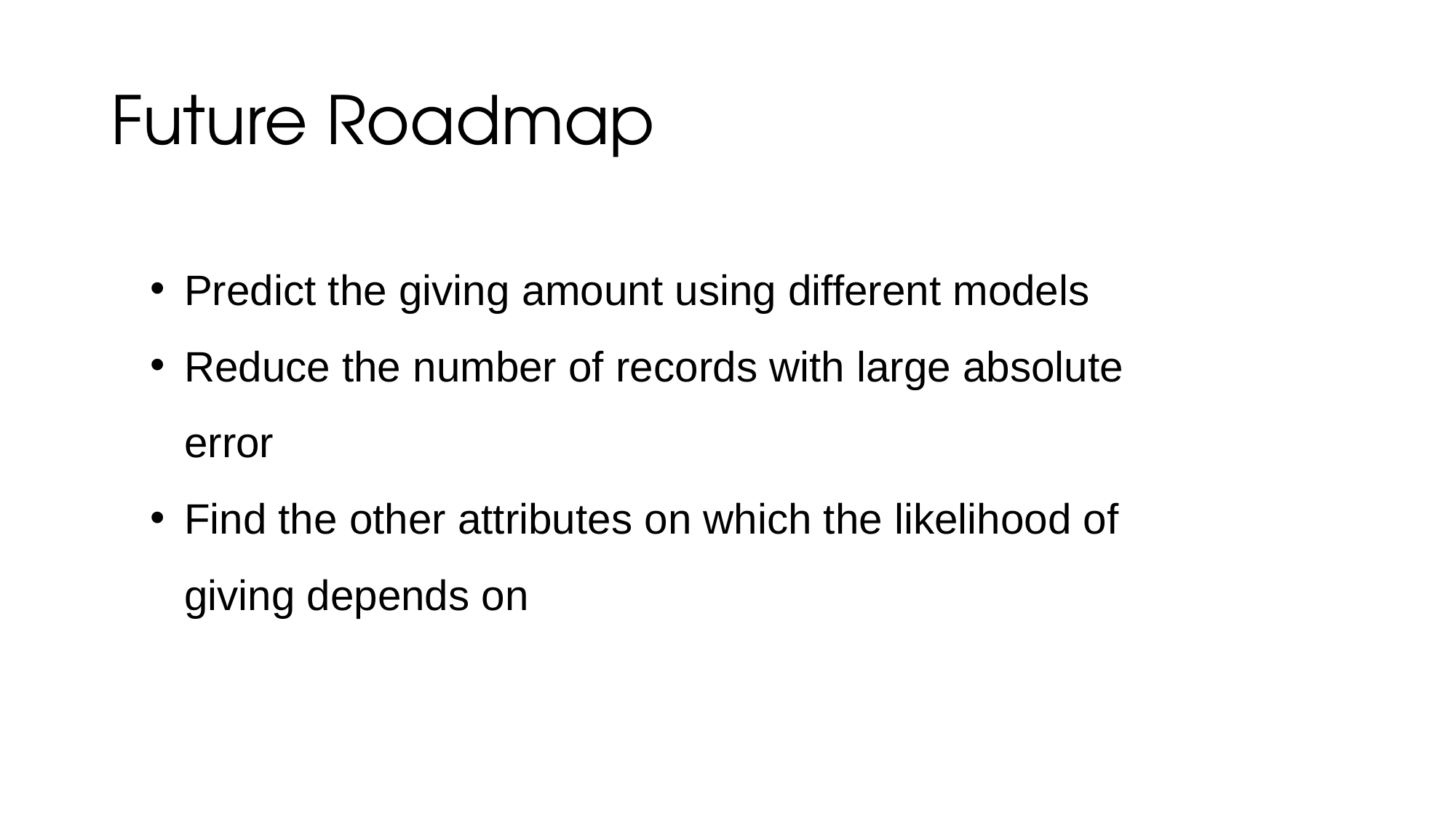

# Future Roadmap
Predict the giving amount using different models
Reduce the number of records with large absolute error
Find the other attributes on which the likelihood of giving depends on